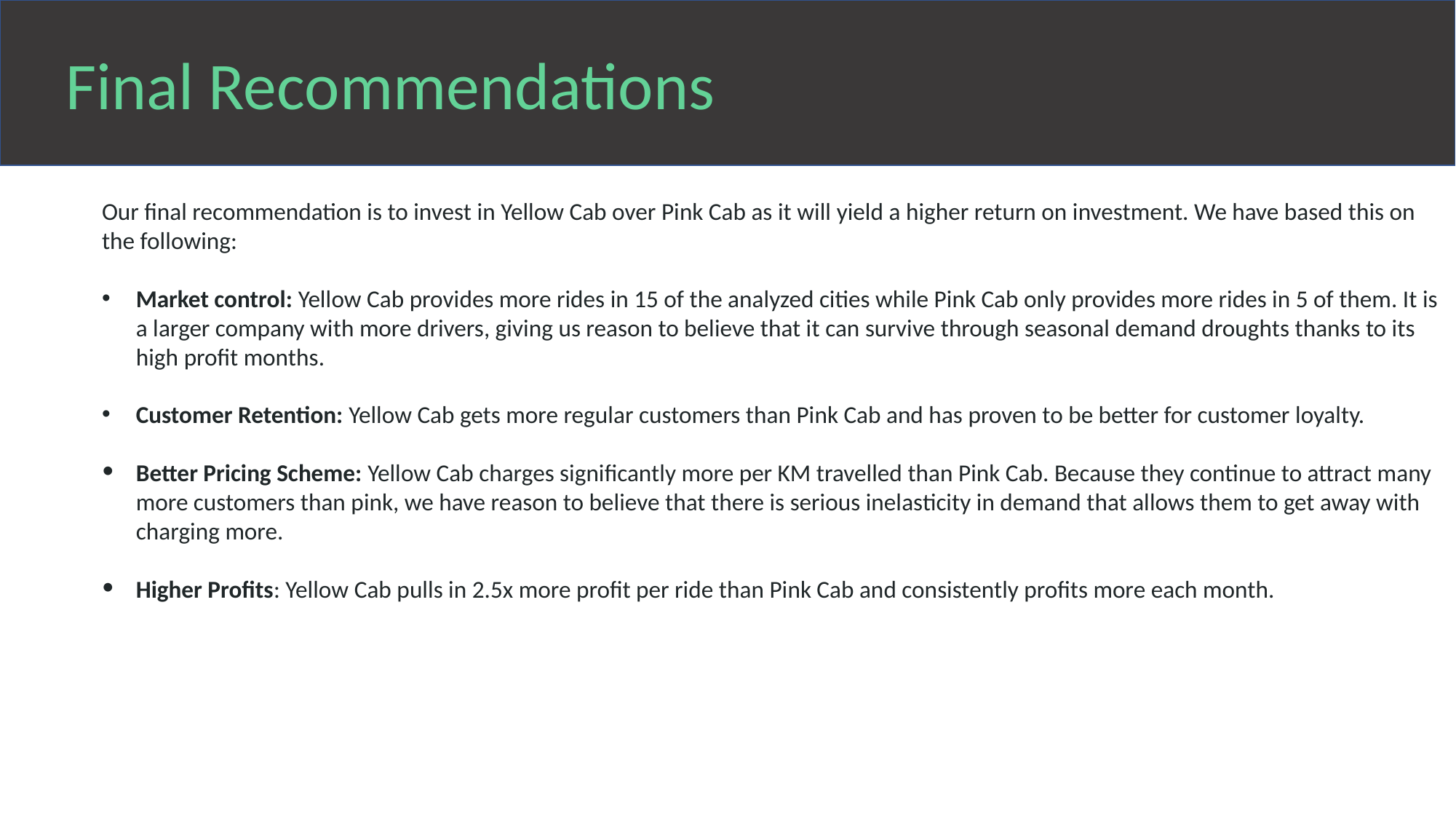

Final Recommendations
Our final recommendation is to invest in Yellow Cab over Pink Cab as it will yield a higher return on investment. We have based this on the following:

Market control: Yellow Cab provides more rides in 15 of the analyzed cities while Pink Cab only provides more rides in 5 of them. It is a larger company with more drivers, giving us reason to believe that it can survive through seasonal demand droughts thanks to its high profit months.

Customer Retention: Yellow Cab gets more regular customers than Pink Cab and has proven to be better for customer loyalty.

Better Pricing Scheme: Yellow Cab charges significantly more per KM travelled than Pink Cab. Because they continue to attract many more customers than pink, we have reason to believe that there is serious inelasticity in demand that allows them to get away with charging more.

Higher Profits: Yellow Cab pulls in 2.5x more profit per ride than Pink Cab and consistently profits more each month.